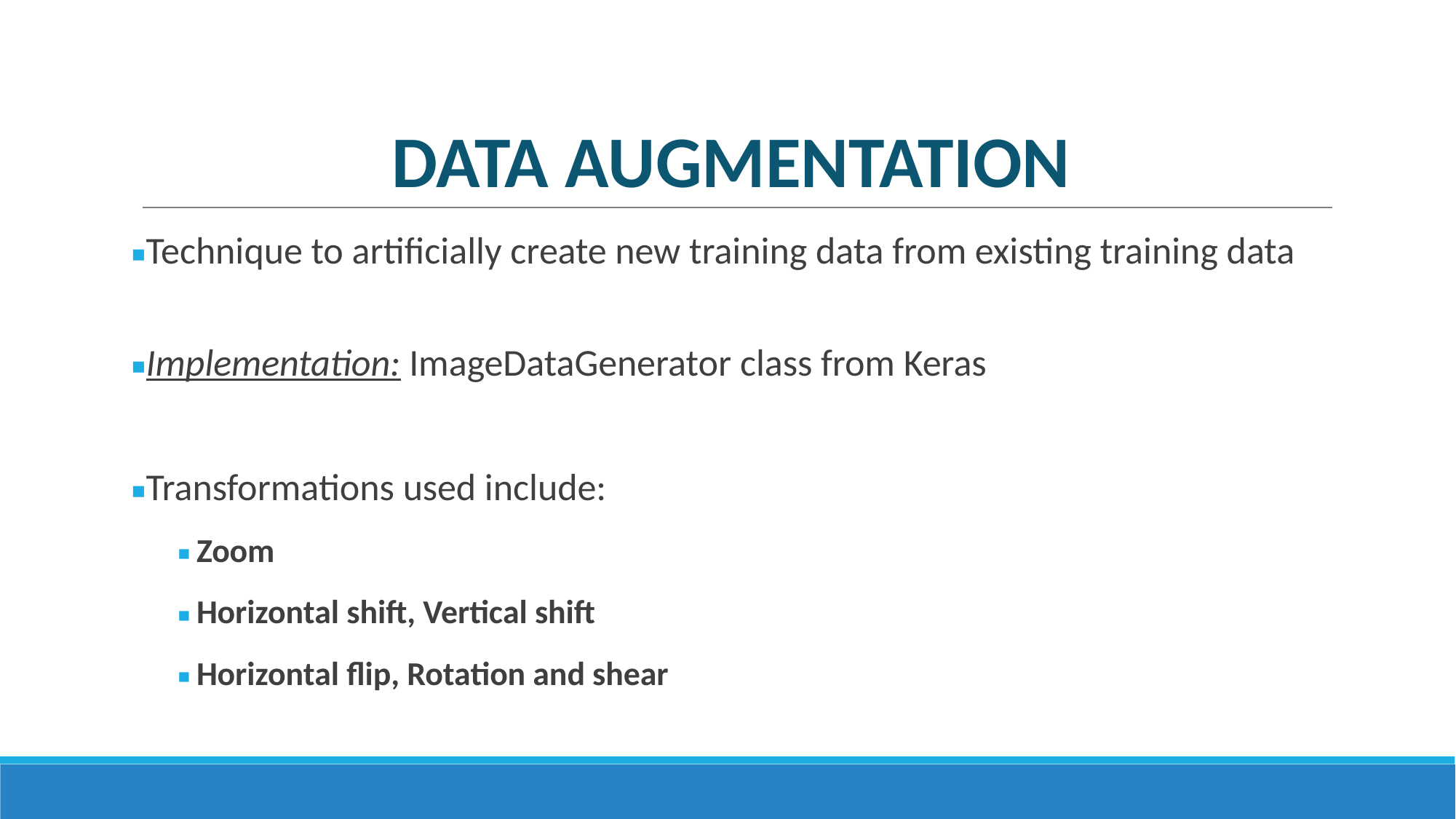

# DATA AUGMENTATION
Technique to artificially create new training data from existing training data

Implementation: ImageDataGenerator class from Keras

Transformations used include:
Zoom
Horizontal shift, Vertical shift
Horizontal flip, Rotation and shear